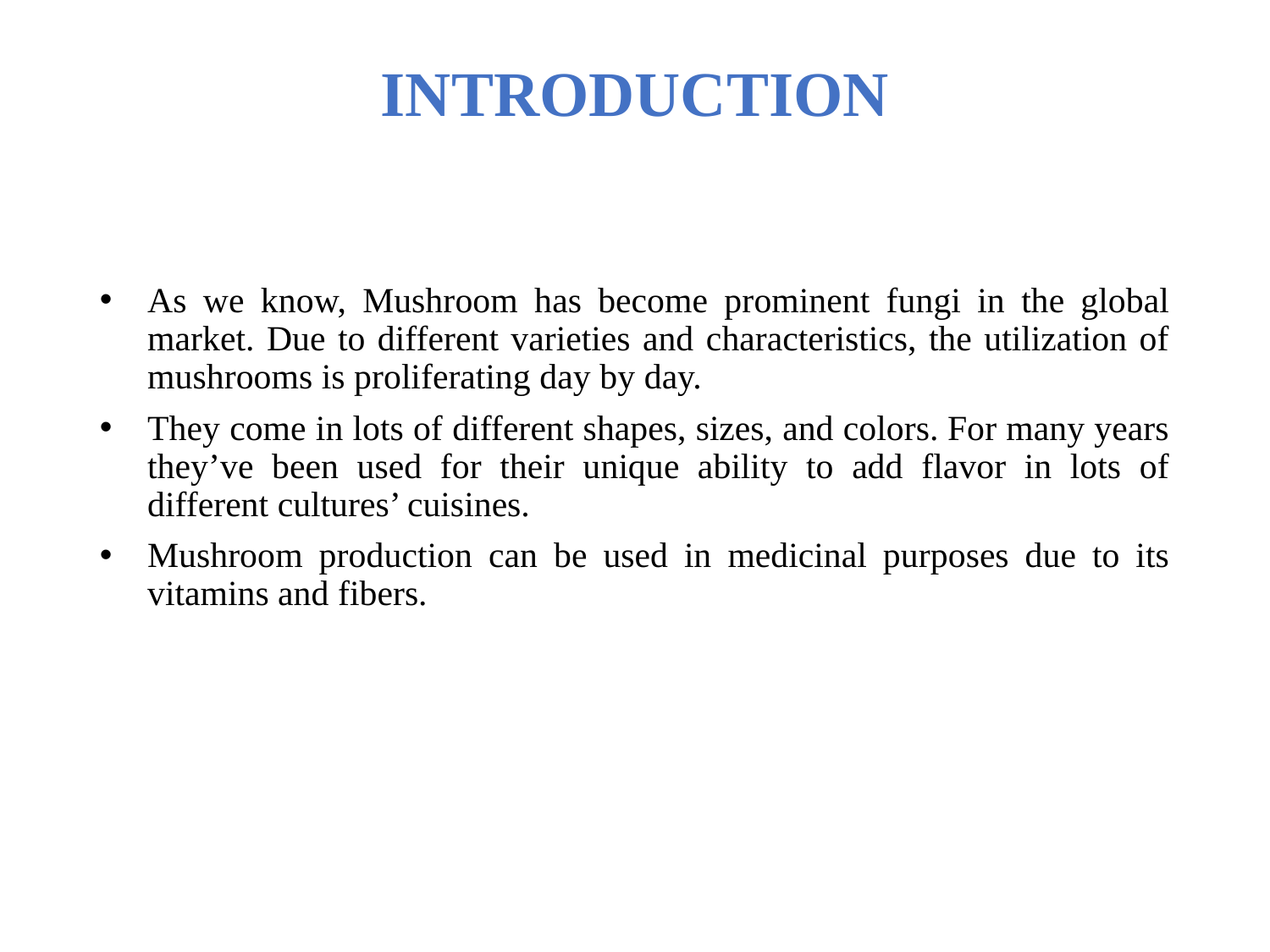

INTRODUCTION
As we know, Mushroom has become prominent fungi in the global market. Due to different varieties and characteristics, the utilization of mushrooms is proliferating day by day.
They come in lots of different shapes, sizes, and colors. For many years they’ve been used for their unique ability to add flavor in lots of different cultures’ cuisines.
Mushroom production can be used in medicinal purposes due to its vitamins and fibers.